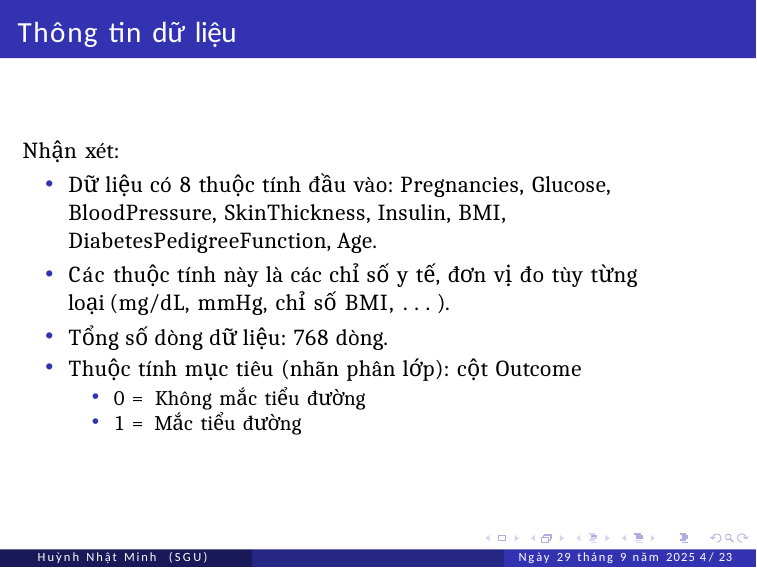

# Thông tin dữ liệu
Nhận xét:
Dữ liệu có 8 thuộc tính đầu vào: Pregnancies, Glucose, BloodPressure, SkinThickness, Insulin, BMI, DiabetesPedigreeFunction, Age.
Các thuộc tính này là các chỉ số y tế, đơn vị đo tùy từng loại (mg/dL, mmHg, chỉ số BMI, . . . ).
Tổng số dòng dữ liệu: 768 dòng.
Thuộc tính mục tiêu (nhãn phân lớp): cột Outcome
0 = Không mắc tiểu đường
1 = Mắc tiểu đường

Huỳnh Nhật Minh (SGU)
Ngày 29 tháng 9 năm 2025 4 / 23